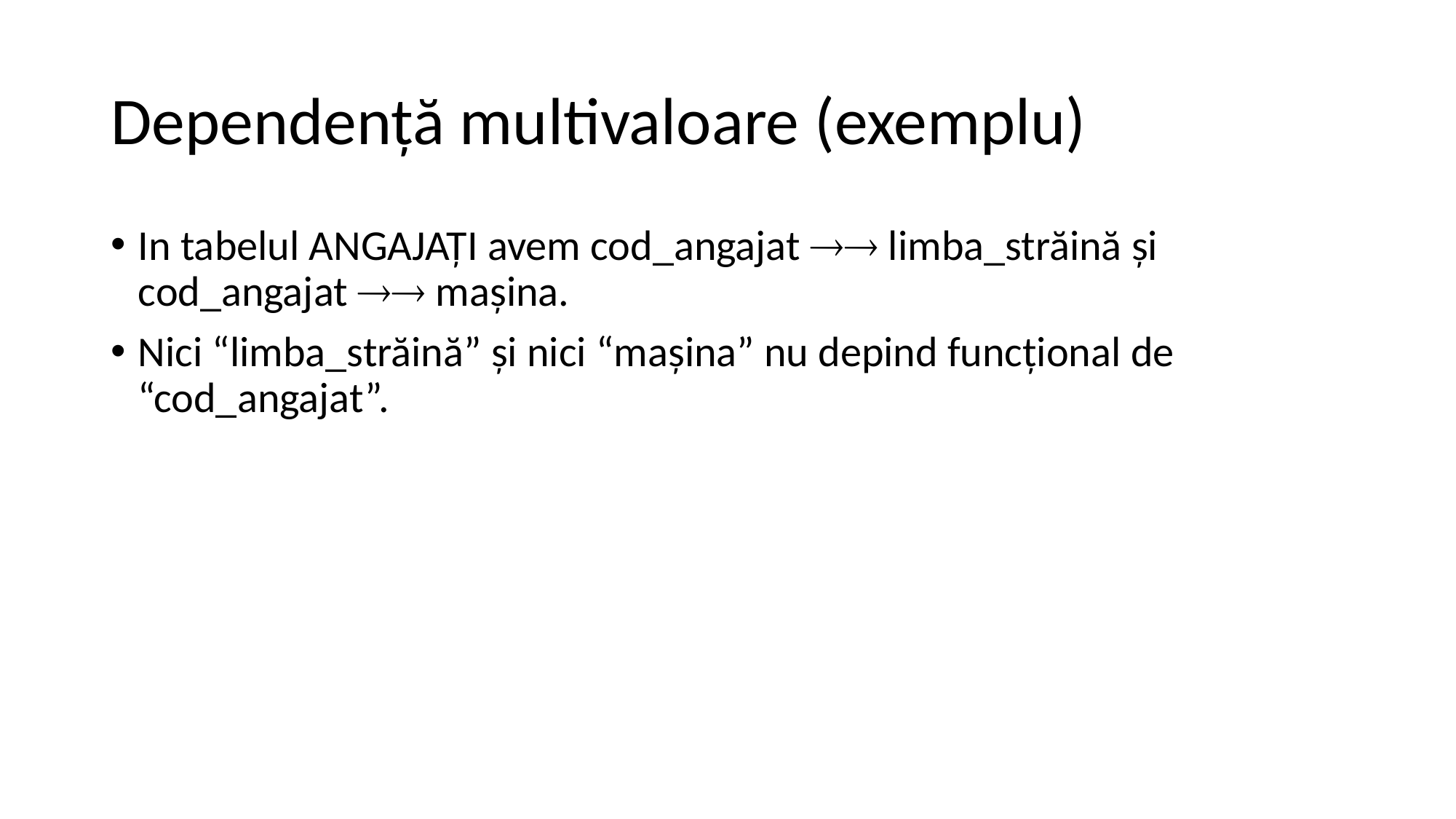

# Dependenţă multivaloare (exemplu)
In tabelul ANGAJAŢI avem cod_angajat →→ limba_străină şi cod_angajat →→ maşina.
Nici “limba_străină” şi nici “maşina” nu depind funcţional de “cod_angajat”.